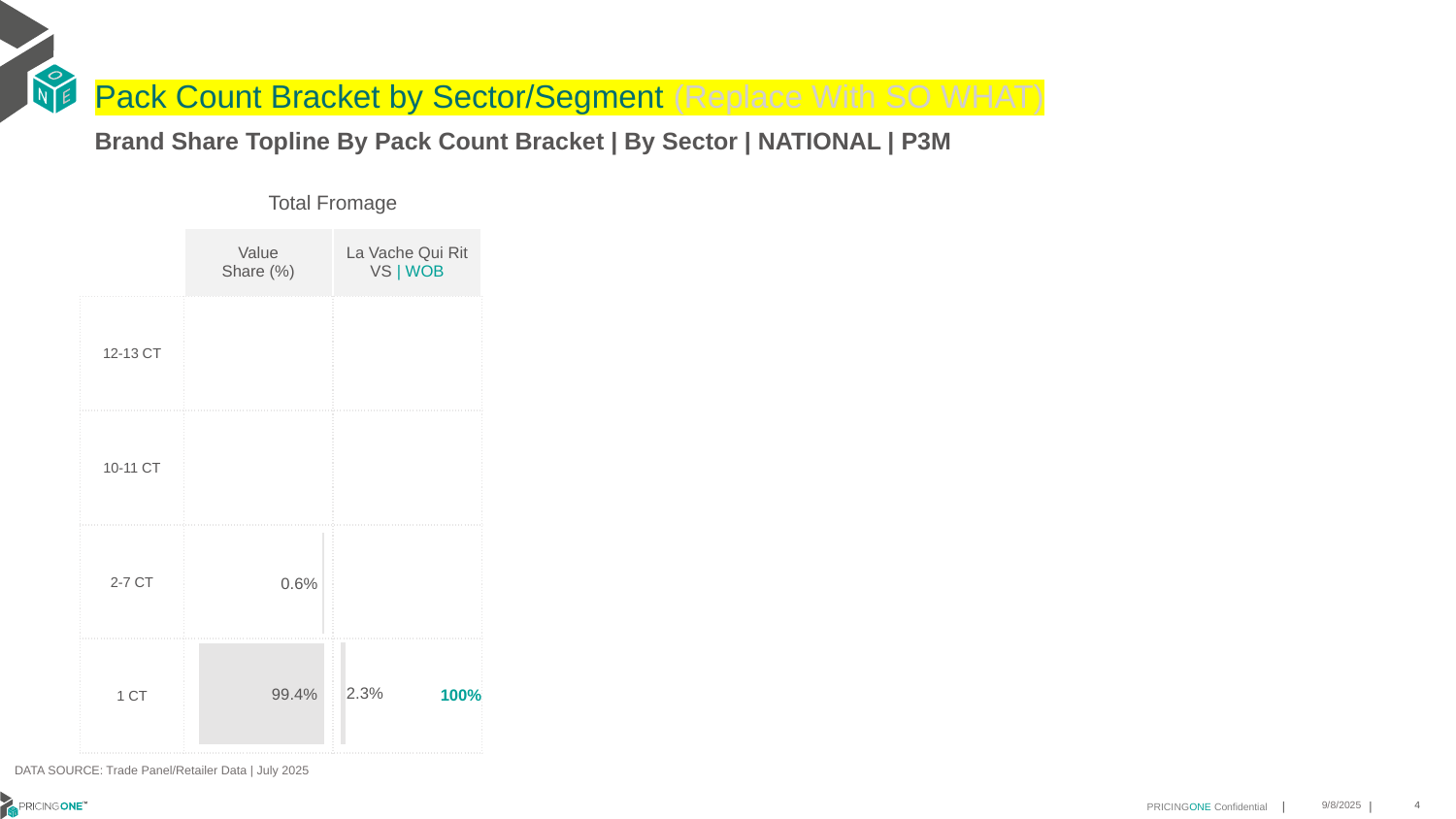

# Pack Count Bracket by Sector/Segment (Replace With SO WHAT)
Brand Share Topline By Pack Count Bracket | By Sector | NATIONAL | P3M
|  | Total Fromage |  |
| --- | --- | --- |
|  | Value Share (%) | La Vache Qui Rit VS | WOB |
| 12-13 CT |  |  |
| 10-11 CT |  |  |
| 2-7 CT |  |  |
| 1 CT |  | 100% |

### Chart

| Category | Total Fromage | NATIONAL |
|---|---|
| None | None |

### Chart

| Category | Total Fromage | NATIONAL |
|---|---|
| None | None |
DATA SOURCE: Trade Panel/Retailer Data | July 2025

9/8/2025
4